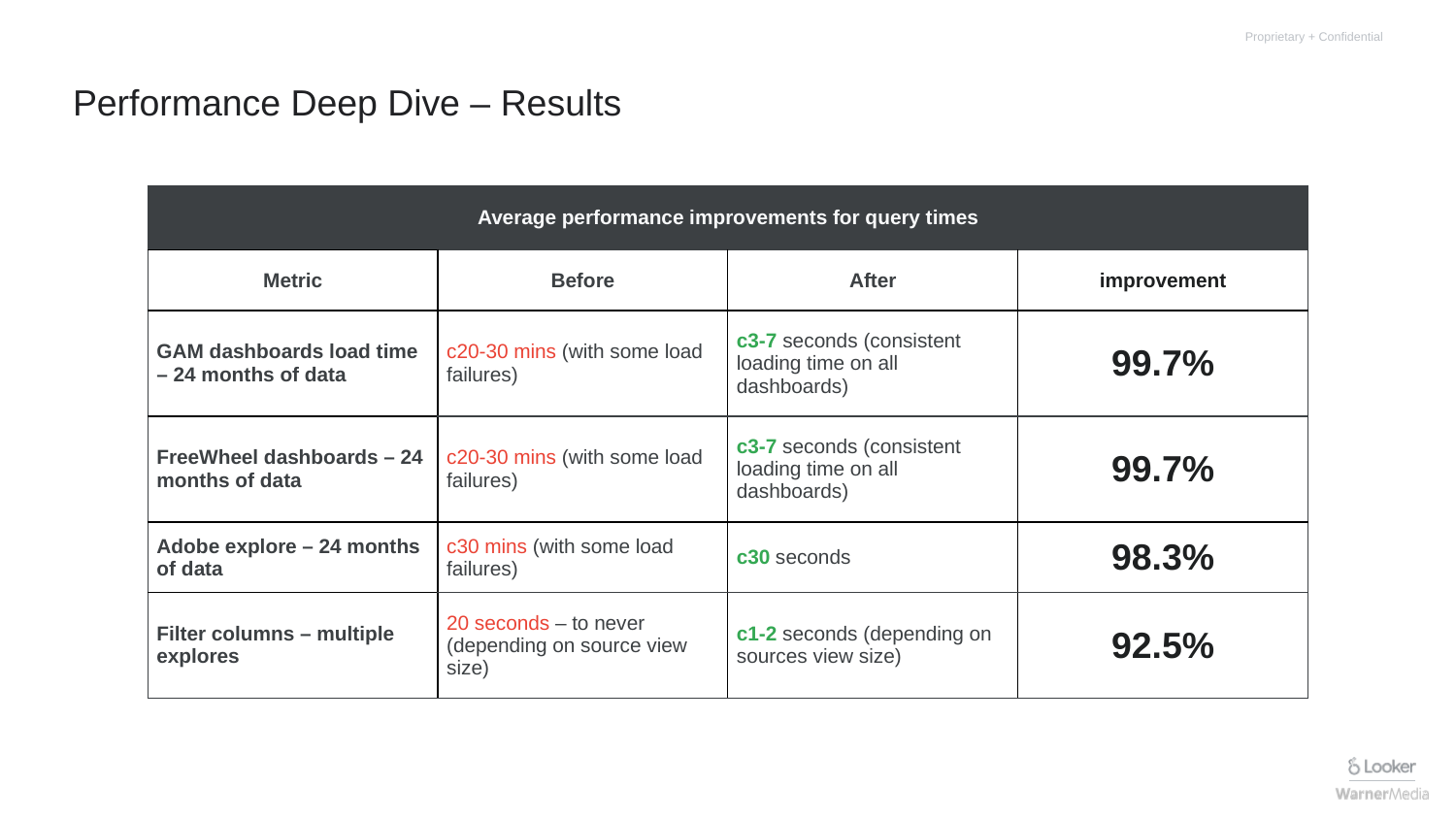

# Performance Deep Dive – Results
| Average performance improvements for query times |  |  |  |
| --- | --- | --- | --- |
| Metric | Before | After | improvement |
| GAM dashboards load time – 24 months of data | c20-30 mins (with some load failures) | c3-7 seconds (consistent loading time on all dashboards) | 99.7% |
| FreeWheel dashboards – 24 months of data | c20-30 mins (with some load failures) | c3-7 seconds (consistent loading time on all dashboards) | 99.7% |
| Adobe explore – 24 months of data | c30 mins (with some load failures) | c30 seconds | 98.3% |
| Filter columns – multiple explores | 20 seconds – to never (depending on source view size) | c1-2 seconds (depending on sources view size) | 92.5% |